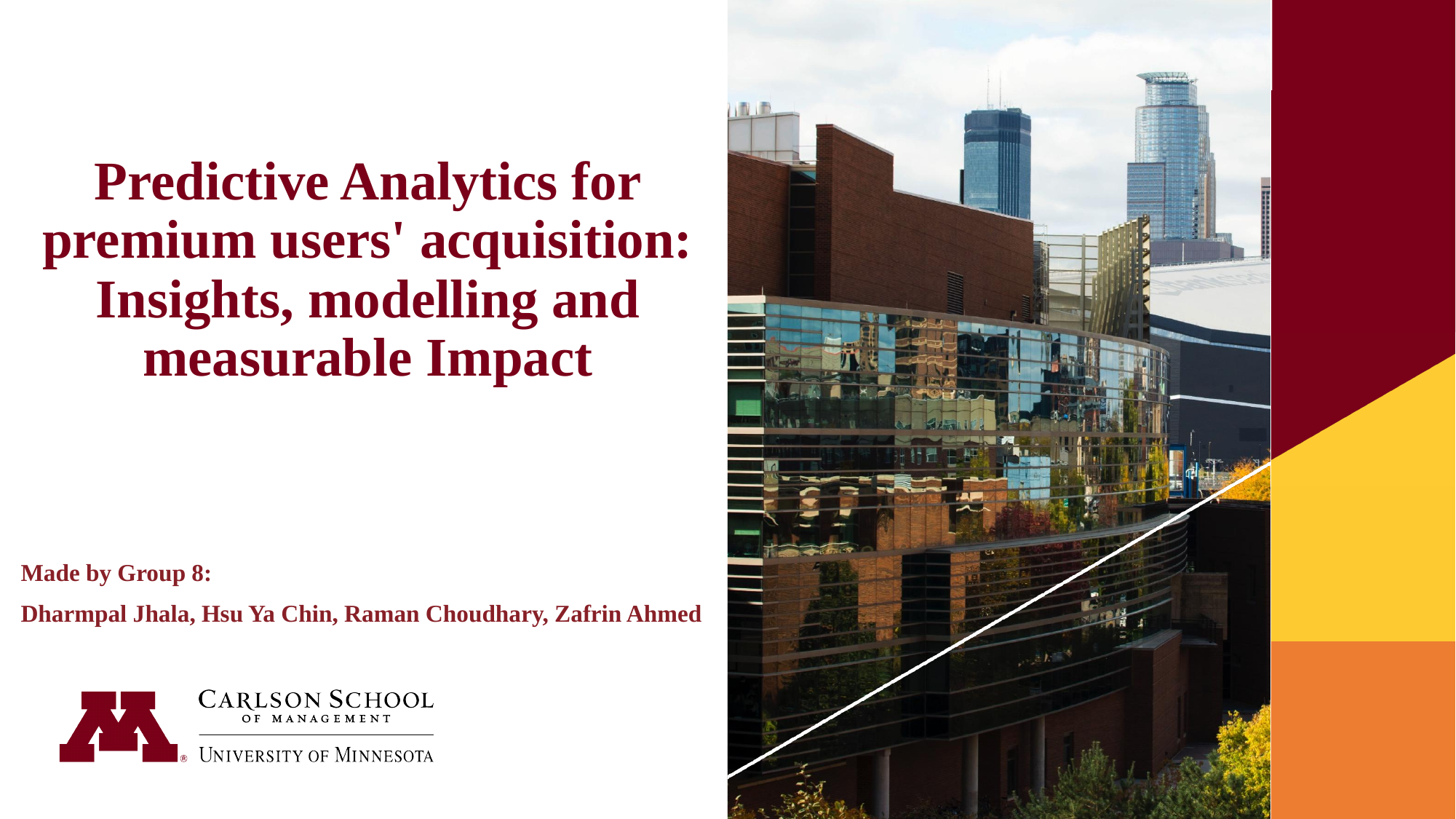

# Predictive Analytics for premium users' acquisition: Insights, modelling and measurable Impact
Made by Group 8:
Dharmpal Jhala, Hsu Ya Chin, Raman Choudhary, Zafrin Ahmed